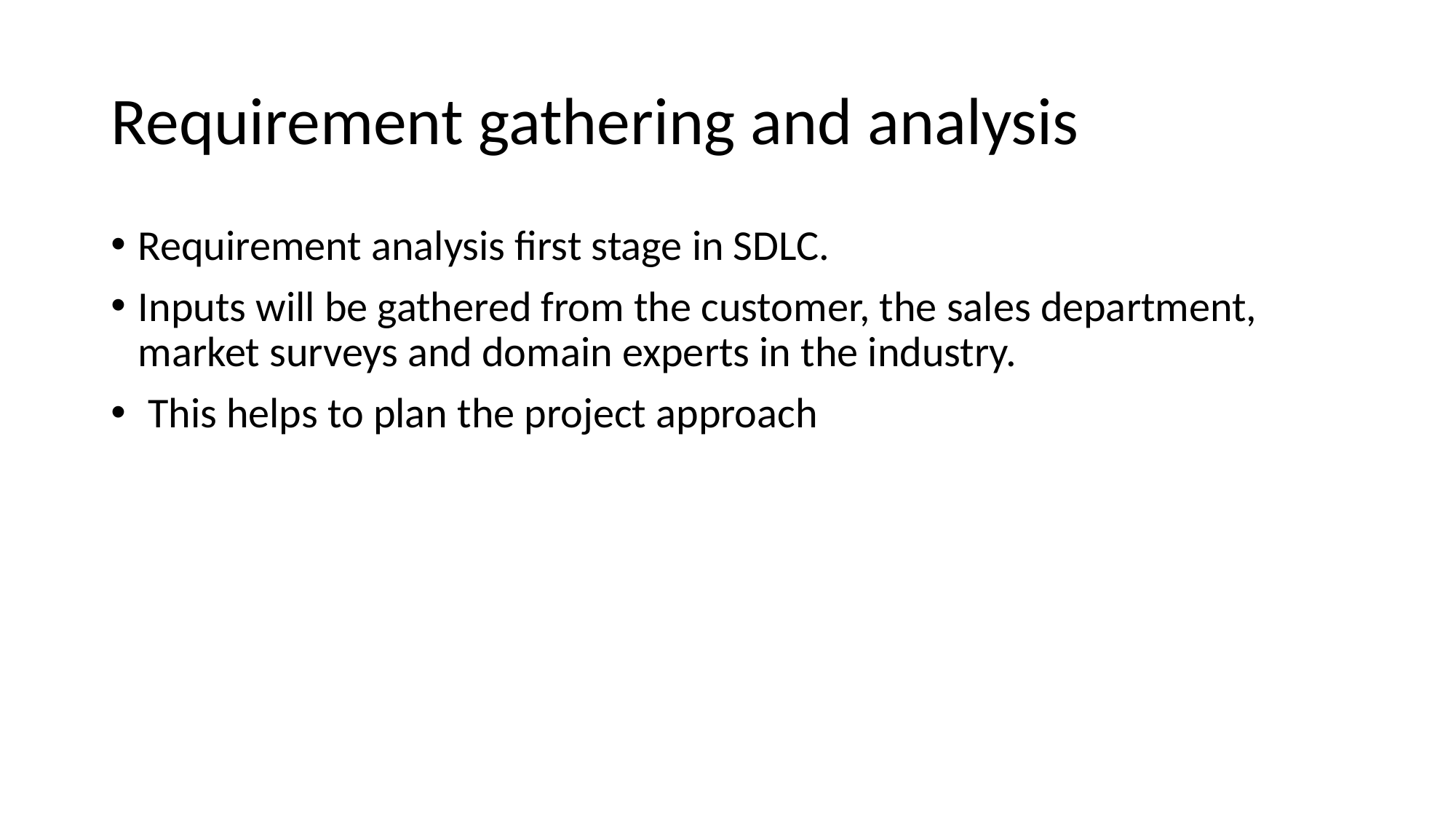

# Requirement gathering and analysis
Requirement analysis first stage in SDLC.
Inputs will be gathered from the customer, the sales department, market surveys and domain experts in the industry.
 This helps to plan the project approach